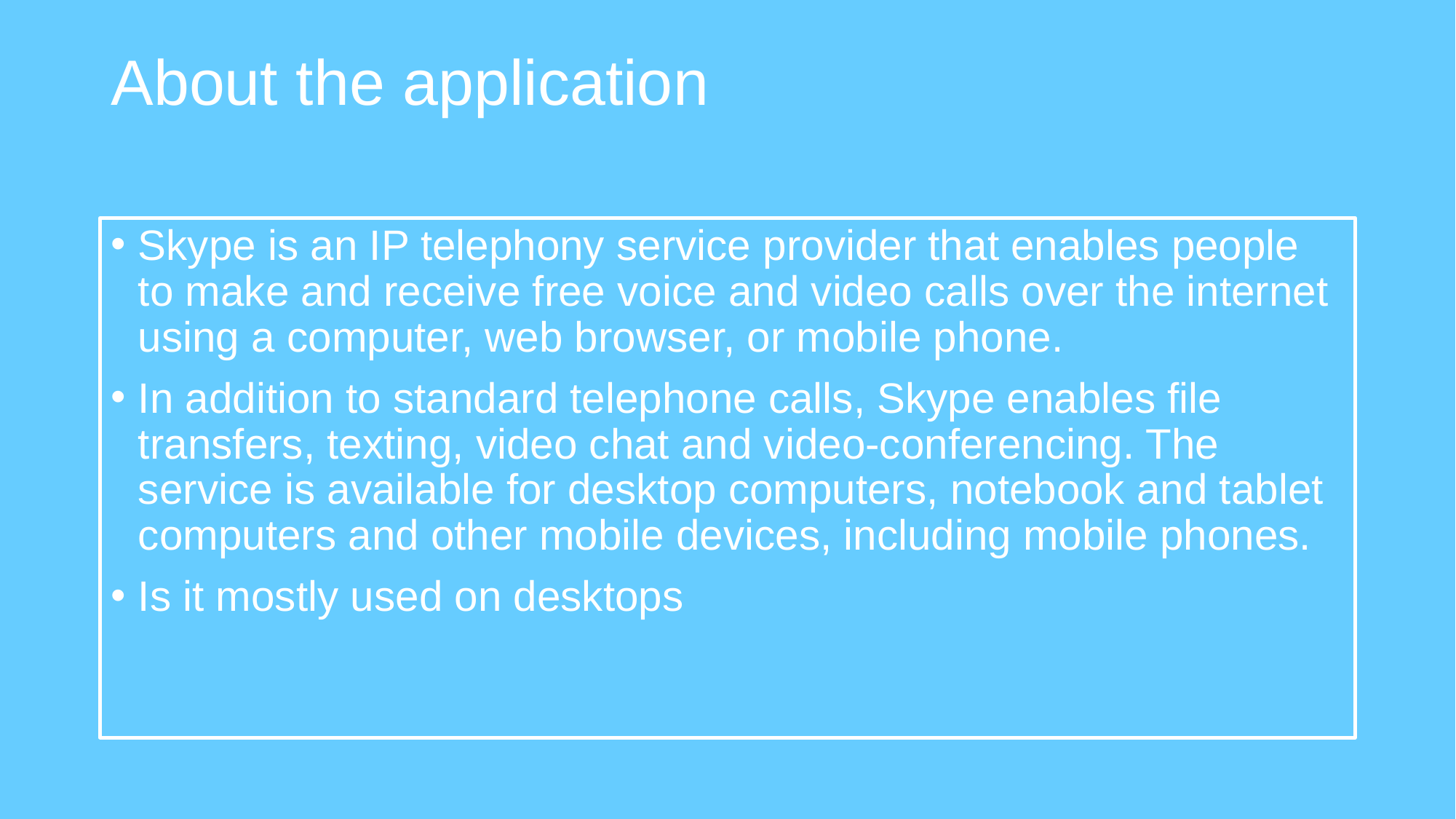

# About the application
Skype is an IP telephony service provider that enables people to make and receive free voice and video calls over the internet using a computer, web browser, or mobile phone.
In addition to standard telephone calls, Skype enables file transfers, texting, video chat and video-conferencing. The service is available for desktop computers, notebook and tablet computers and other mobile devices, including mobile phones.
Is it mostly used on desktops